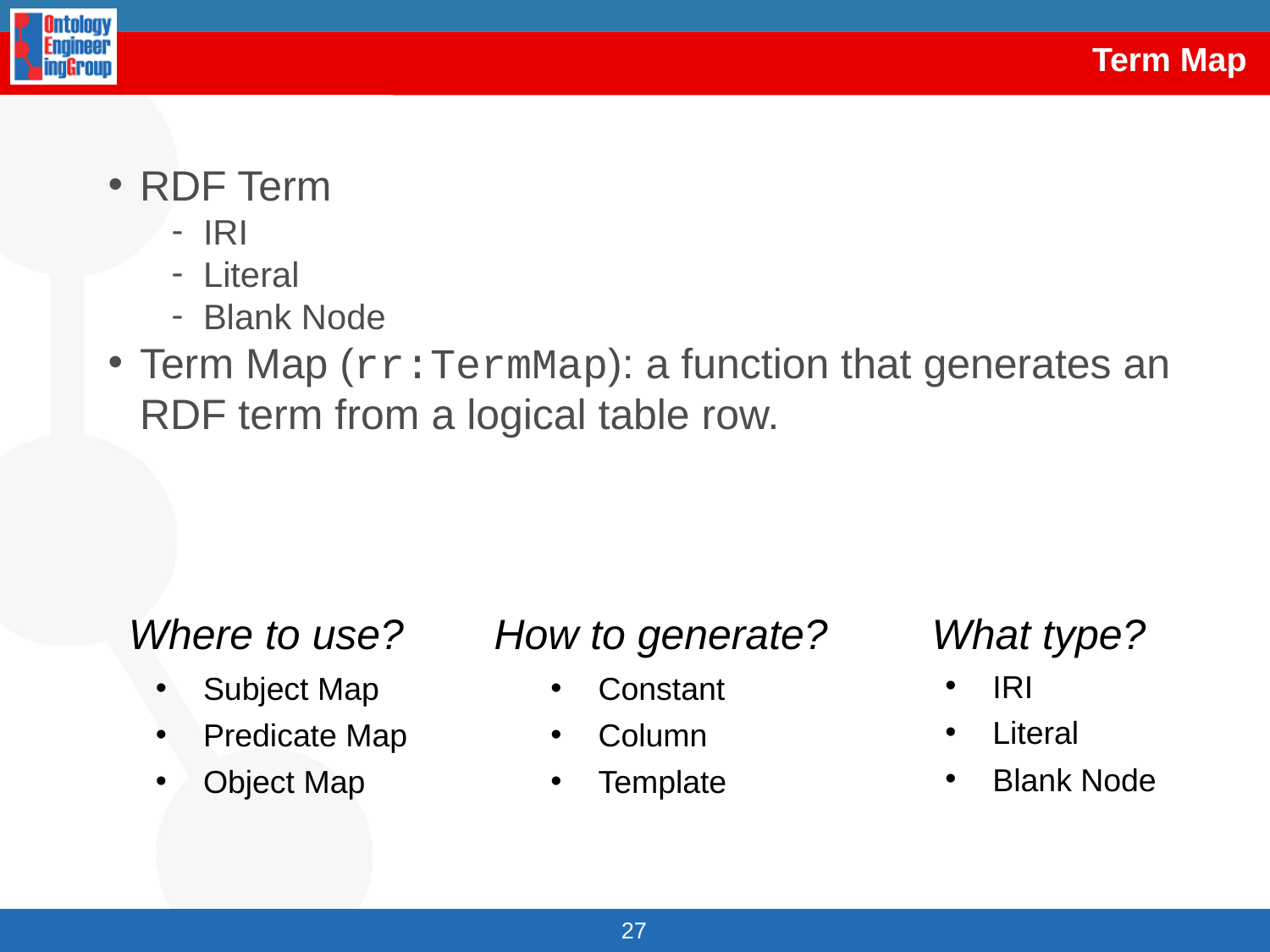

# Term Map
RDF Term
IRI
Literal
Blank Node
Term Map (rr:TermMap): a function that generates an RDF term from a logical table row.
Where to use?
Subject Map
Predicate Map
Object Map
How to generate?
Constant
Column
Template
What type?
IRI
Literal
Blank Node
27